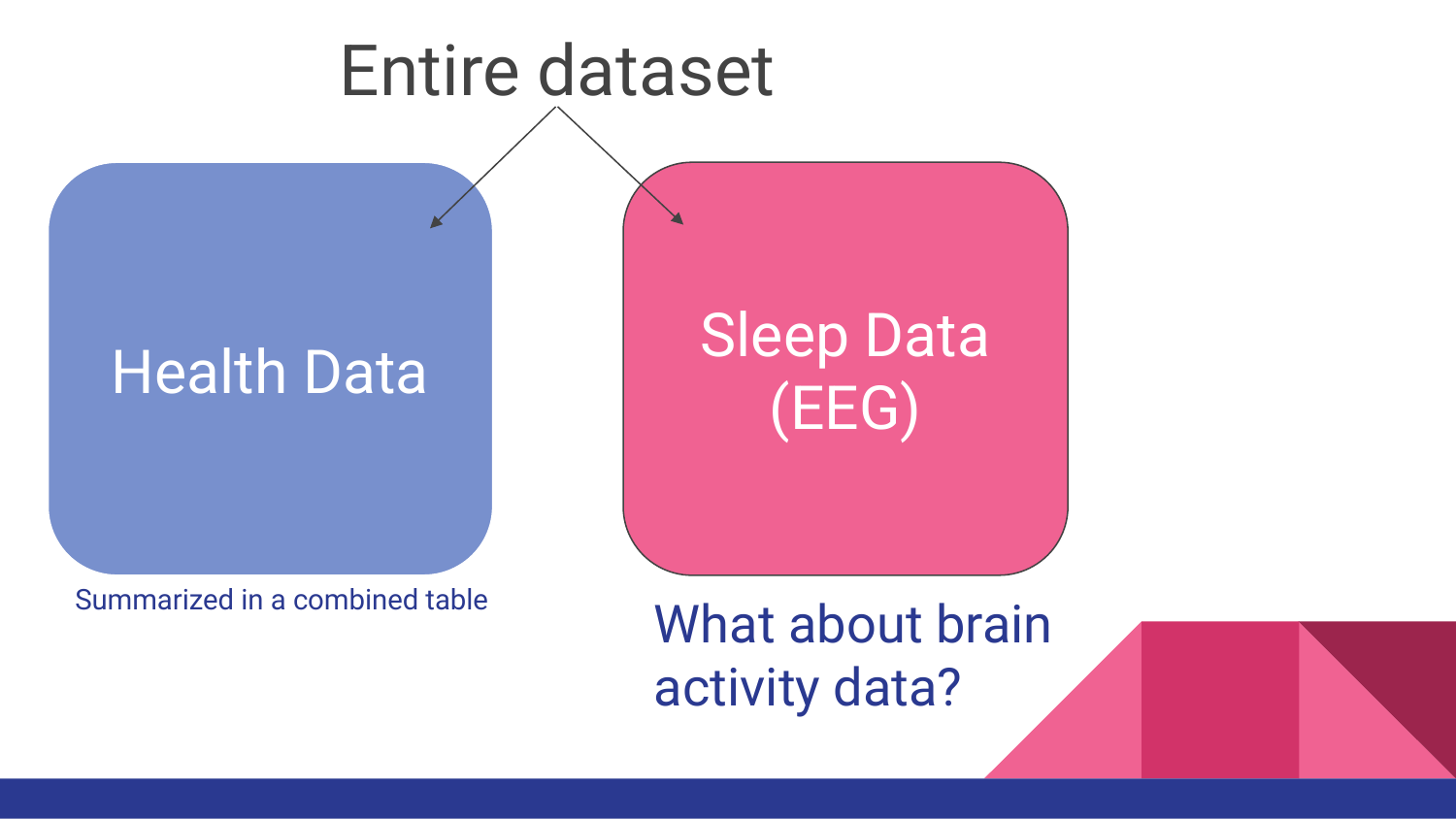

Entire dataset
Health Data
Sleep Data
(EEG)
# Summarized in a combined table
What about brain activity data?